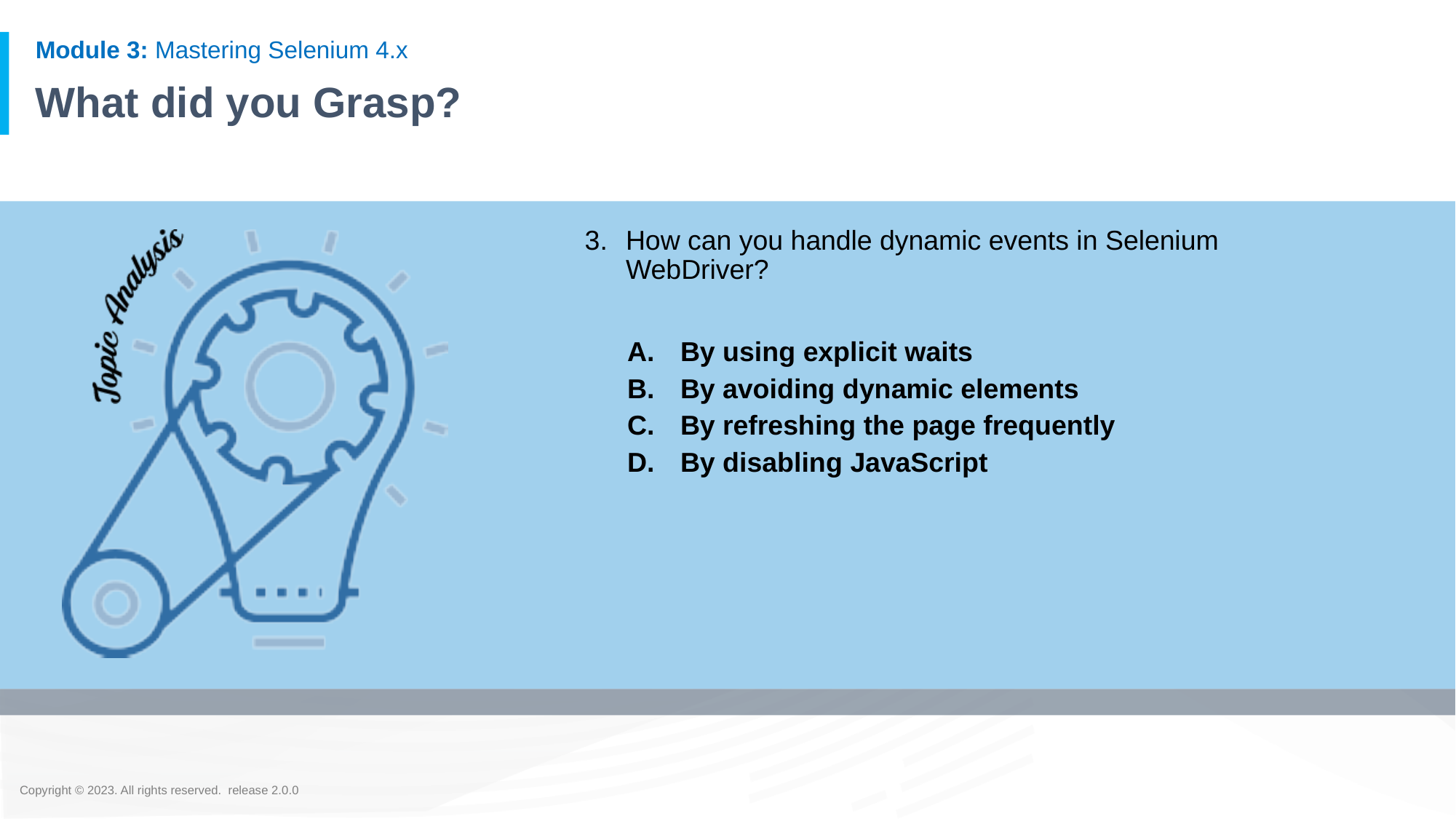

# What did you Grasp?
How can you handle dynamic events in Selenium WebDriver?

By using explicit waits
By avoiding dynamic elements
By refreshing the page frequently
By disabling JavaScript